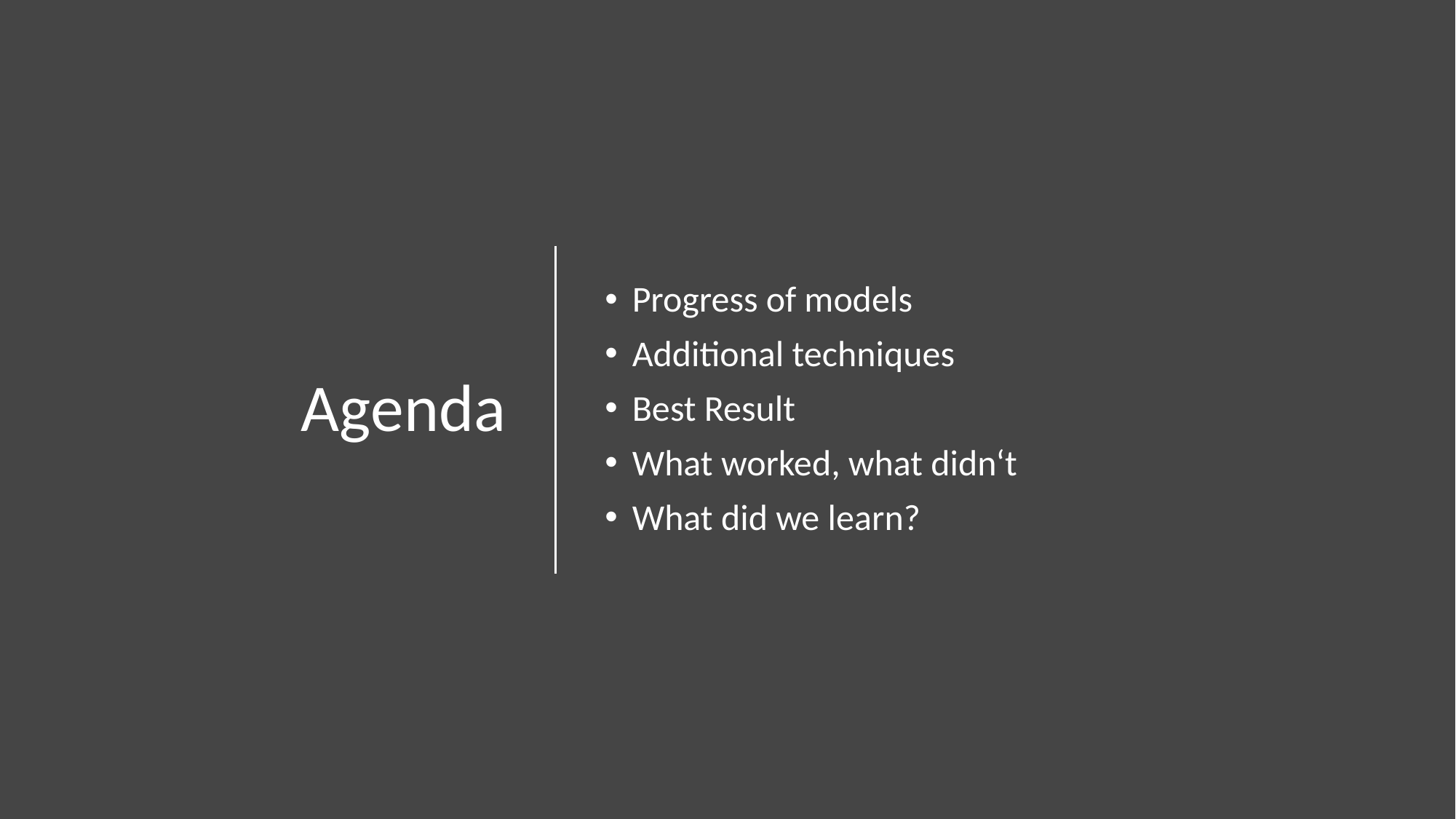

# Agenda
Progress of models
Additional techniques
Best Result
What worked, what didn‘t
What did we learn?